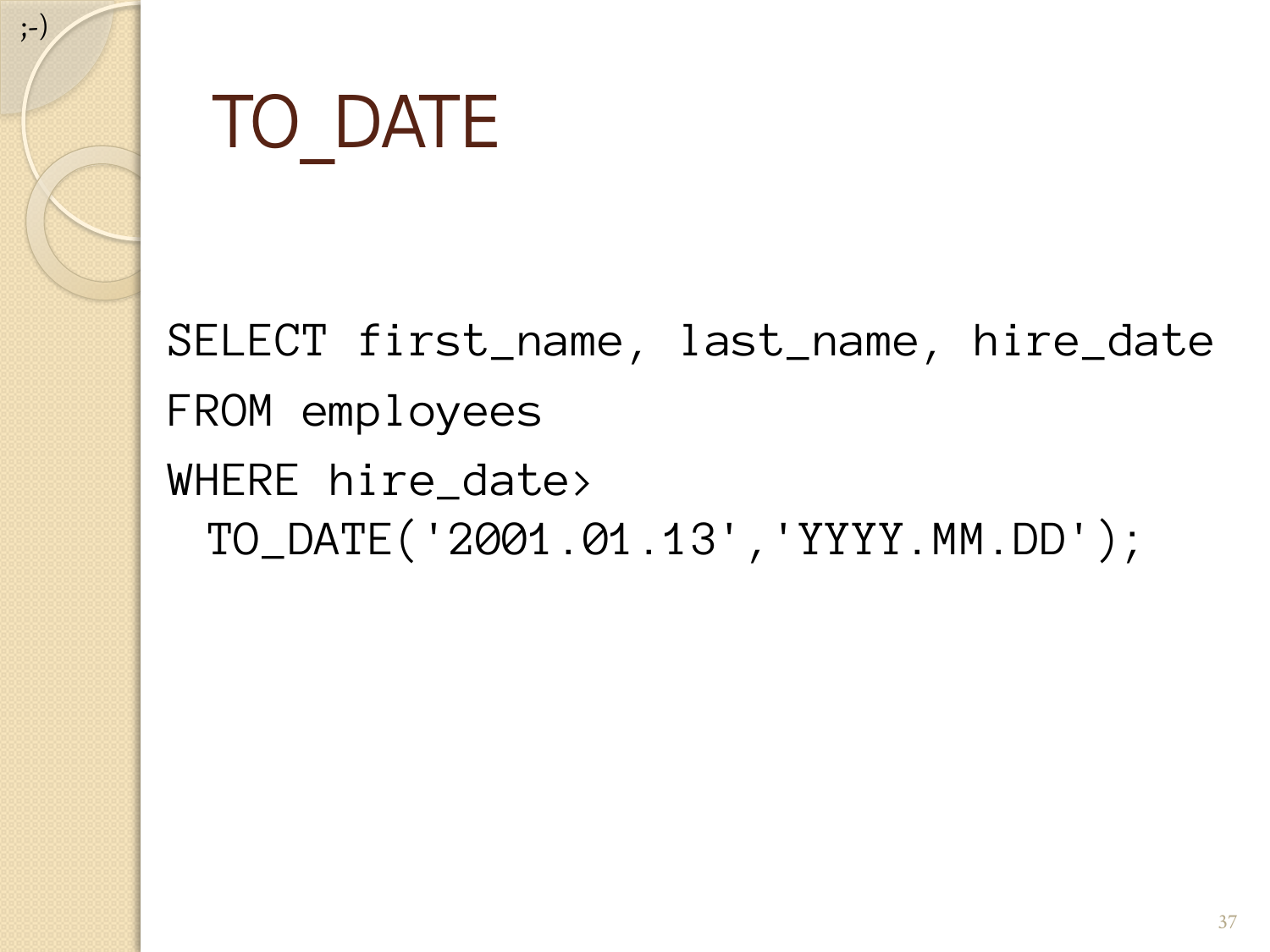

;-)
# TO_DATE

SELECT first_name, last_name, hire_date
FROM employees
WHERE hire_date> TO_DATE('2001.01.13','YYYY.MM.DD');
37